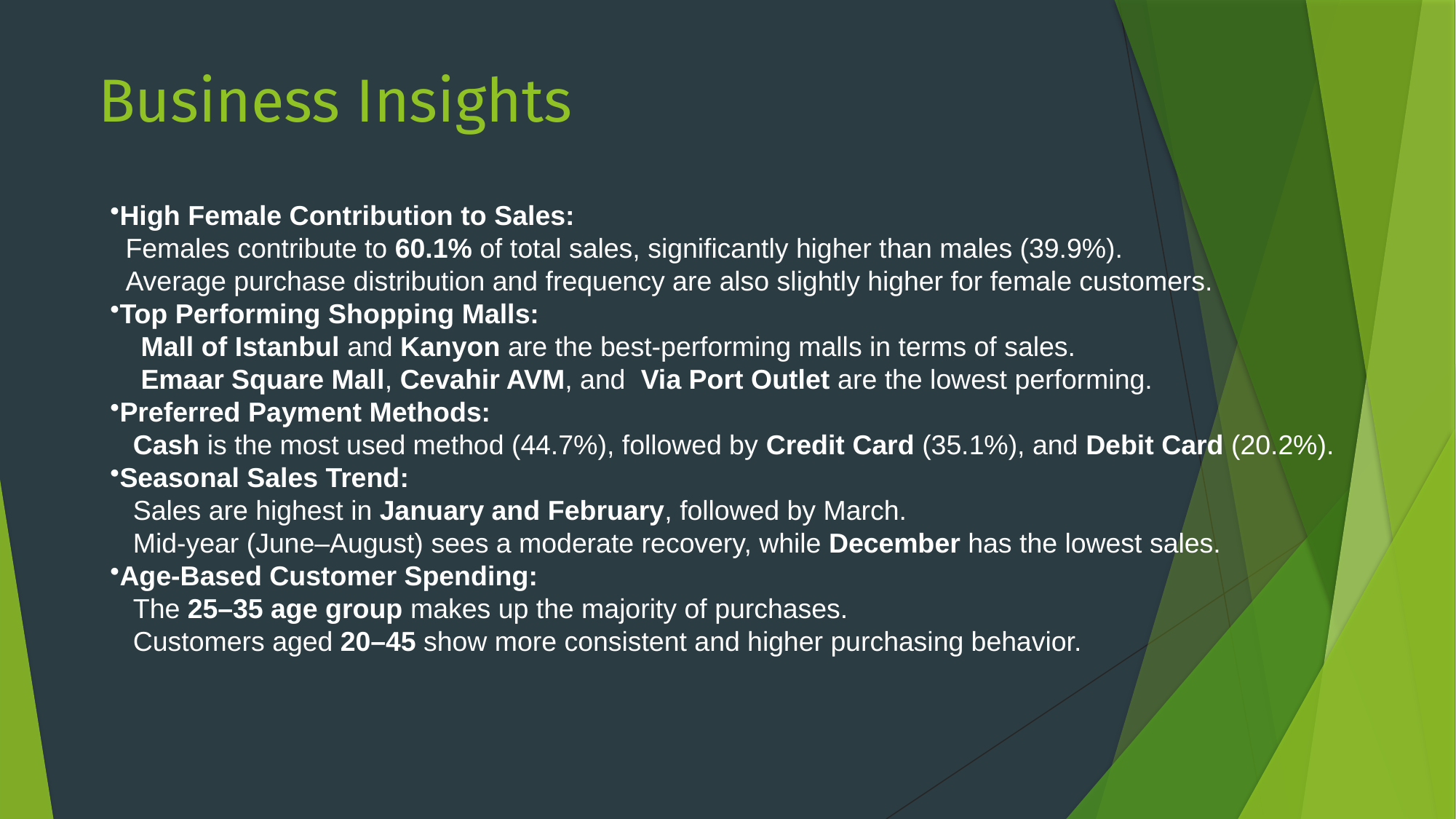

# Business Insights
High Female Contribution to Sales:
  Females contribute to 60.1% of total sales, significantly higher than males (39.9%).
  Average purchase distribution and frequency are also slightly higher for female customers.
Top Performing Shopping Malls:
    Mall of Istanbul and Kanyon are the best-performing malls in terms of sales.
    Emaar Square Mall, Cevahir AVM, and  Via Port Outlet are the lowest performing.
Preferred Payment Methods:
   Cash is the most used method (44.7%), followed by Credit Card (35.1%), and Debit Card (20.2%).
Seasonal Sales Trend:
   Sales are highest in January and February, followed by March.
   Mid-year (June–August) sees a moderate recovery, while December has the lowest sales.
Age-Based Customer Spending:
   The 25–35 age group makes up the majority of purchases.
   Customers aged 20–45 show more consistent and higher purchasing behavior.